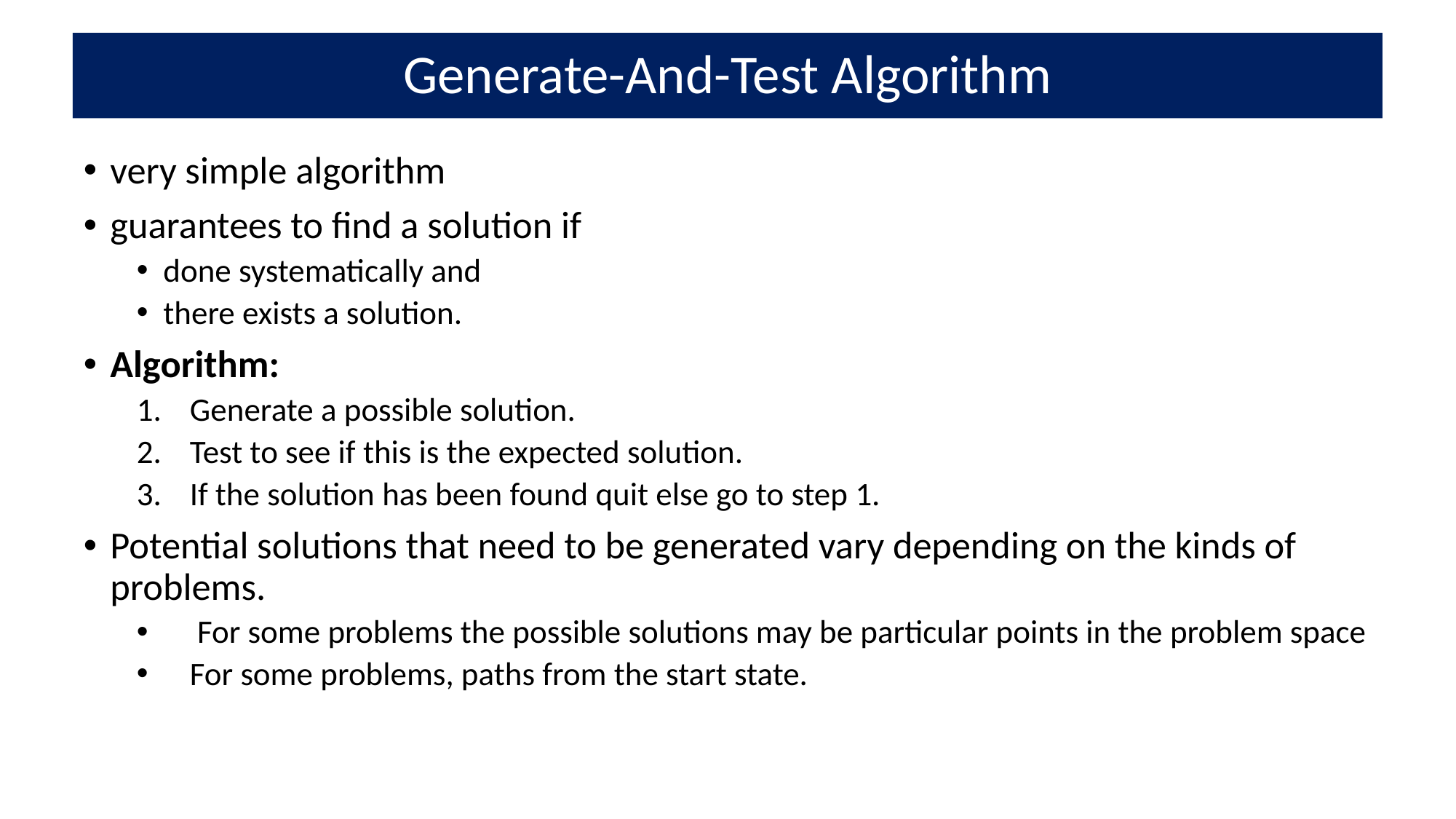

# Generate-And-Test Algorithm
very simple algorithm
guarantees to find a solution if
done systematically and
there exists a solution.
Algorithm:
Generate a possible solution.
Test to see if this is the expected solution.
If the solution has been found quit else go to step 1.
Potential solutions that need to be generated vary depending on the kinds of problems.
 For some problems the possible solutions may be particular points in the problem space
For some problems, paths from the start state.